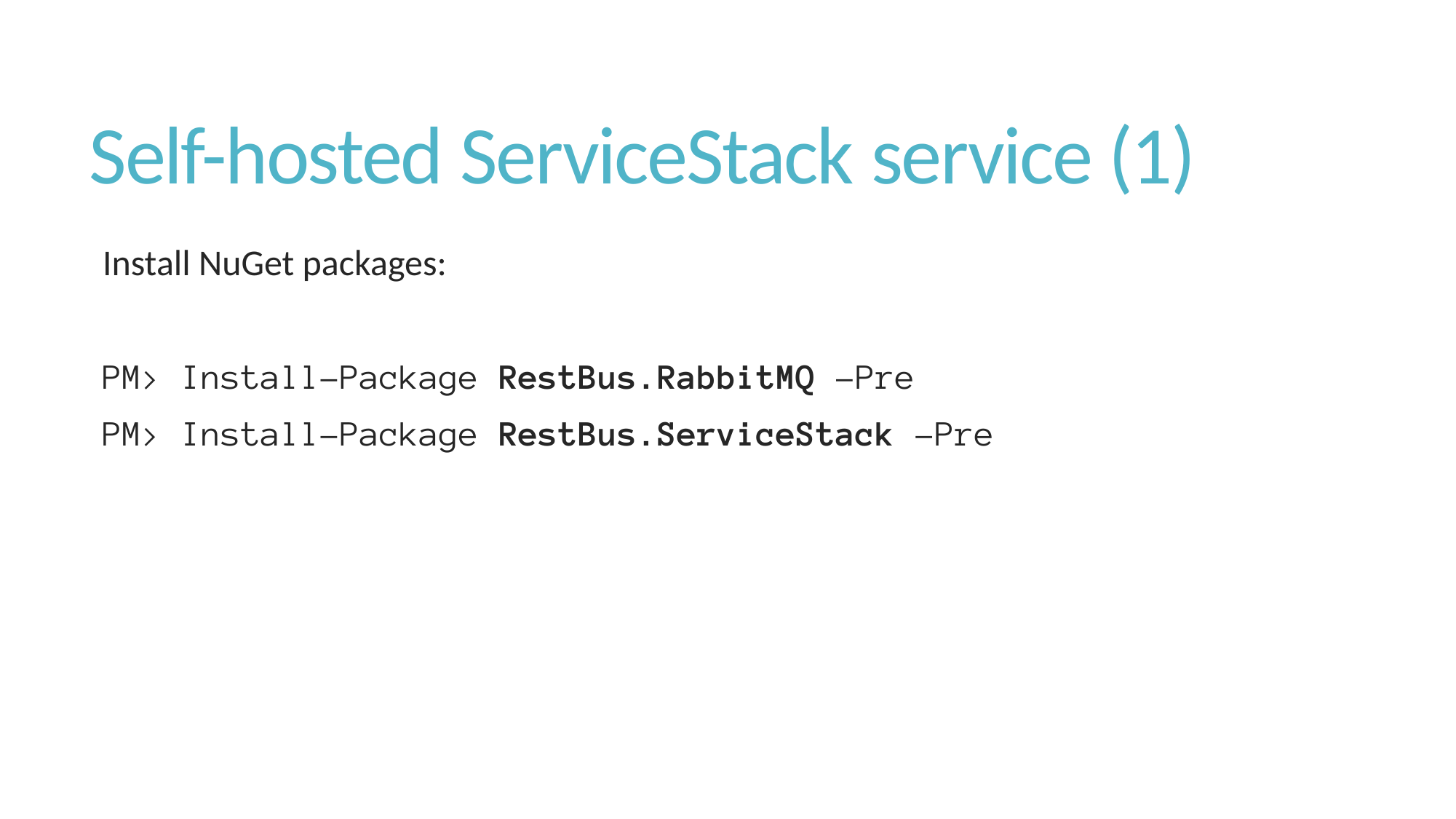

# Self-hosted ServiceStack service (1)
Install NuGet packages:

PM> Install-Package RestBus.RabbitMQ -Pre
PM> Install-Package RestBus.ServiceStack -Pre